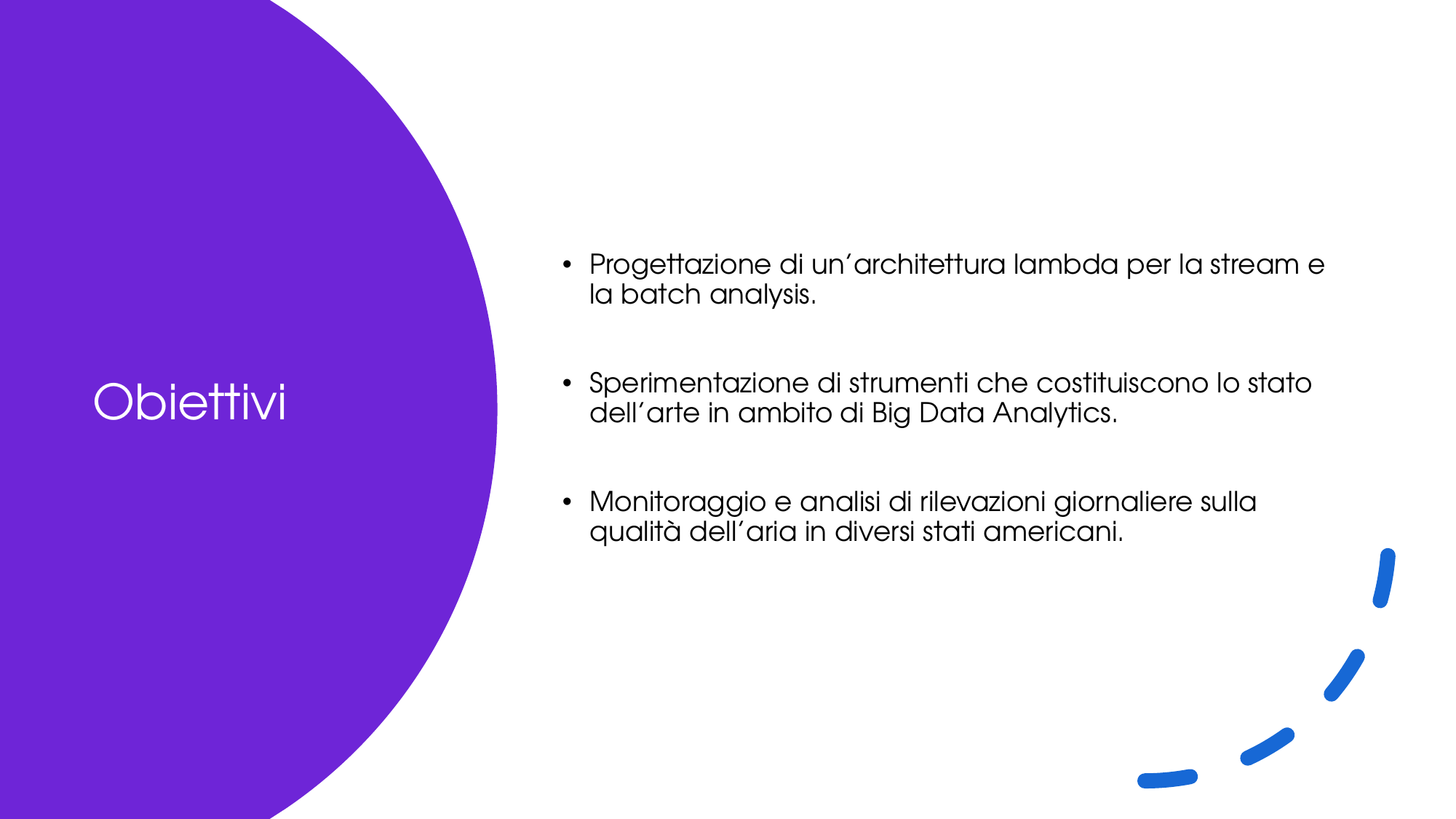

# Obiettivi
Progettazione di un’architettura lambda per la stream e la batch analysis.

Sperimentazione di strumenti che costituiscono lo stato dell’arte in ambito di Big Data Analytics.

Monitoraggio e analisi di rilevazioni giornaliere sulla qualità dell’aria in diversi stati americani.